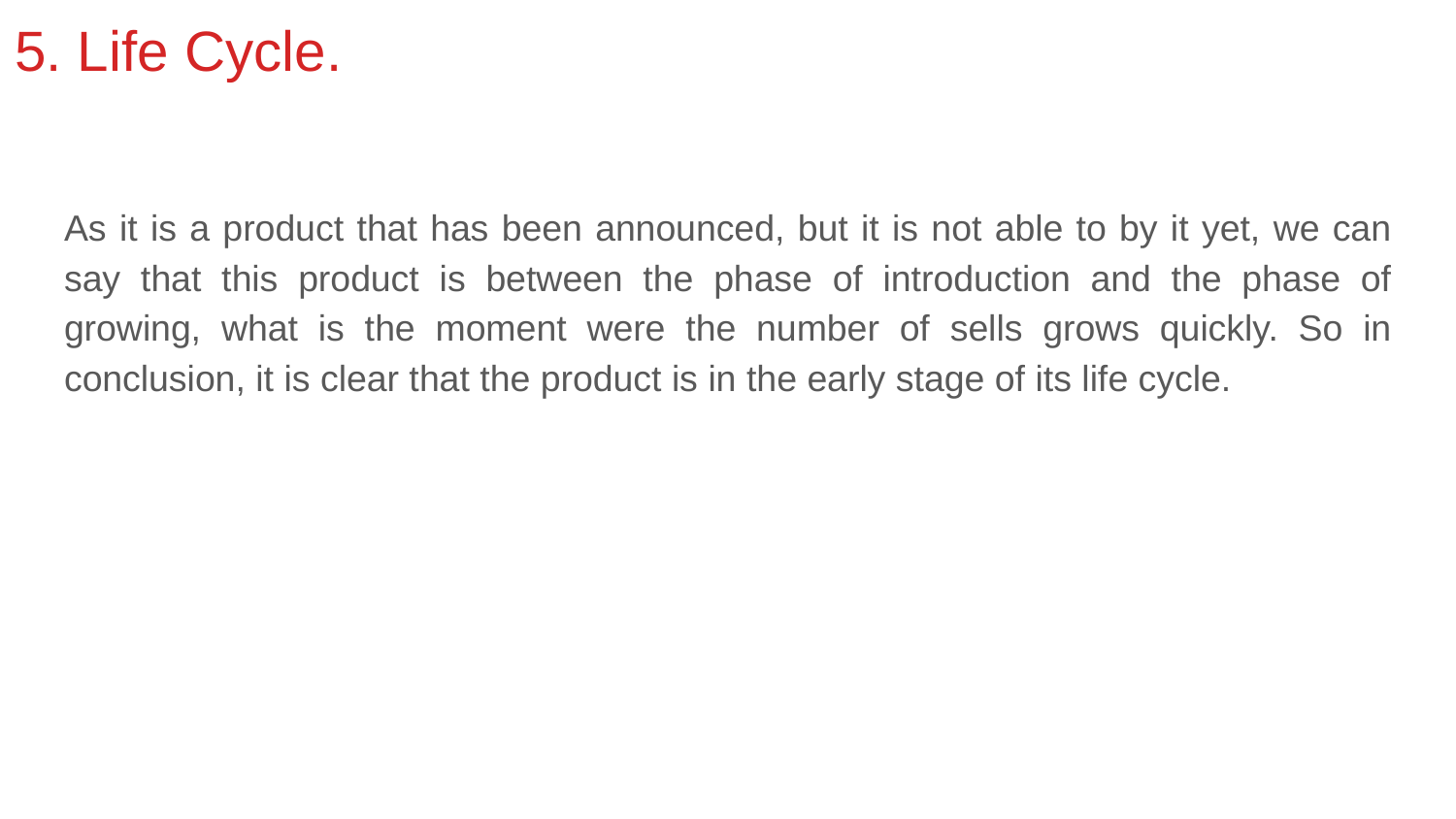

# 5. Life Cycle.
As it is a product that has been announced, but it is not able to by it yet, we can say that this product is between the phase of introduction and the phase of growing, what is the moment were the number of sells grows quickly. So in conclusion, it is clear that the product is in the early stage of its life cycle.